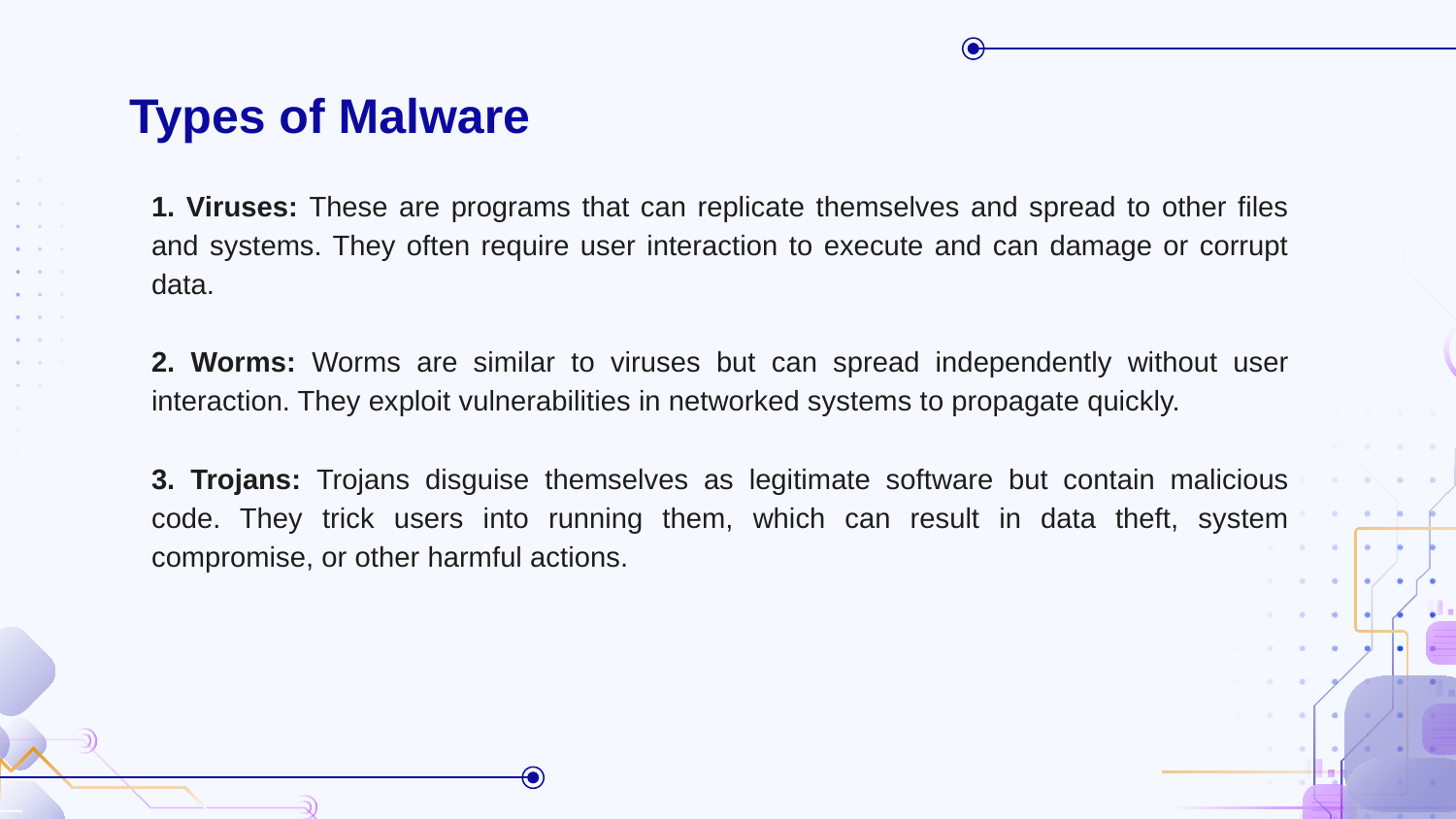

# Types of Malware
1. Viruses: These are programs that can replicate themselves and spread to other files and systems. They often require user interaction to execute and can damage or corrupt data.

2. Worms: Worms are similar to viruses but can spread independently without user interaction. They exploit vulnerabilities in networked systems to propagate quickly.

3. Trojans: Trojans disguise themselves as legitimate software but contain malicious code. They trick users into running them, which can result in data theft, system compromise, or other harmful actions.